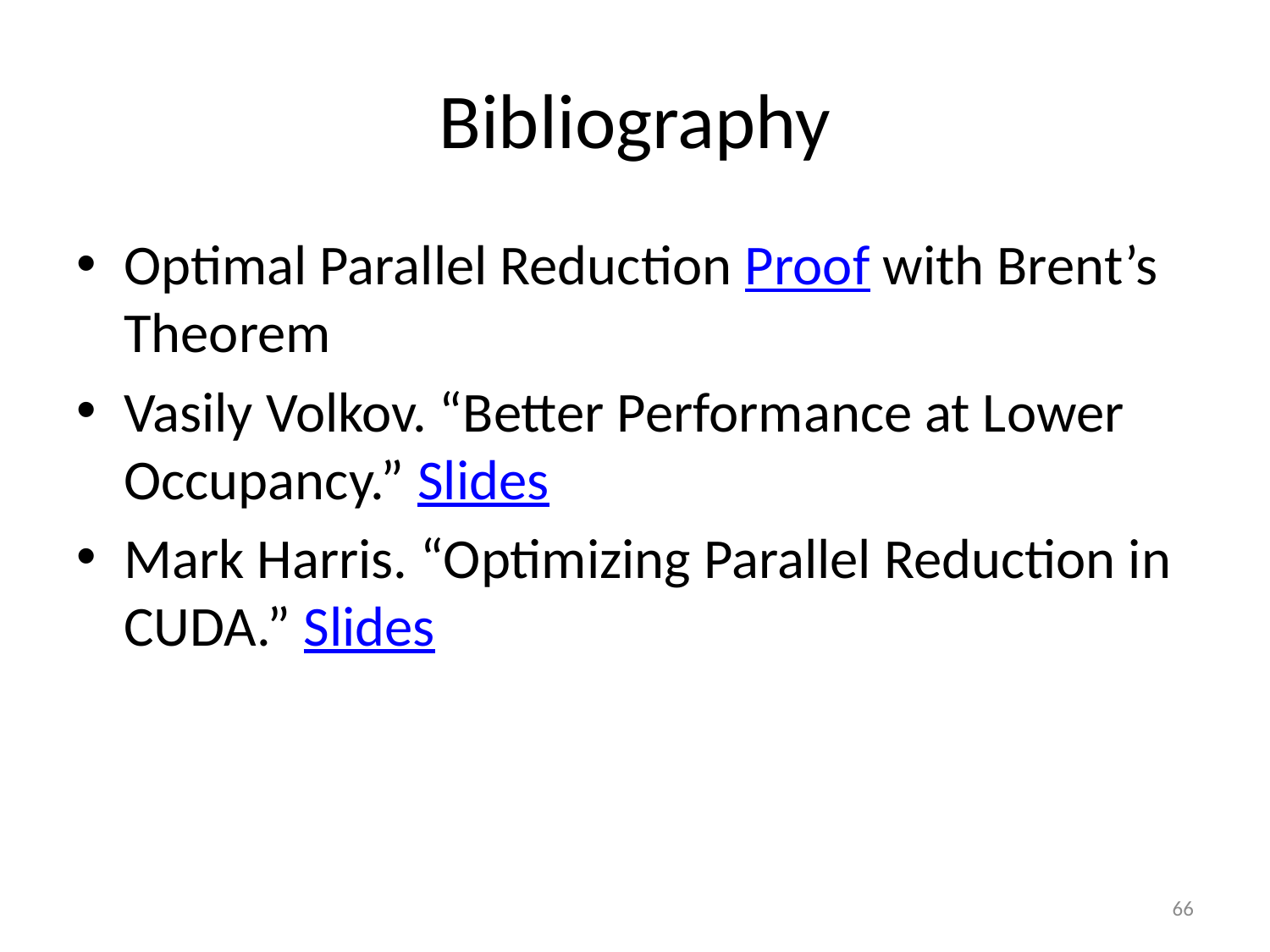

# Bibliography
Optimal Parallel Reduction Proof with Brent’s Theorem
Vasily Volkov. “Better Performance at Lower Occupancy.” Slides
Mark Harris. “Optimizing Parallel Reduction in CUDA.” Slides
66